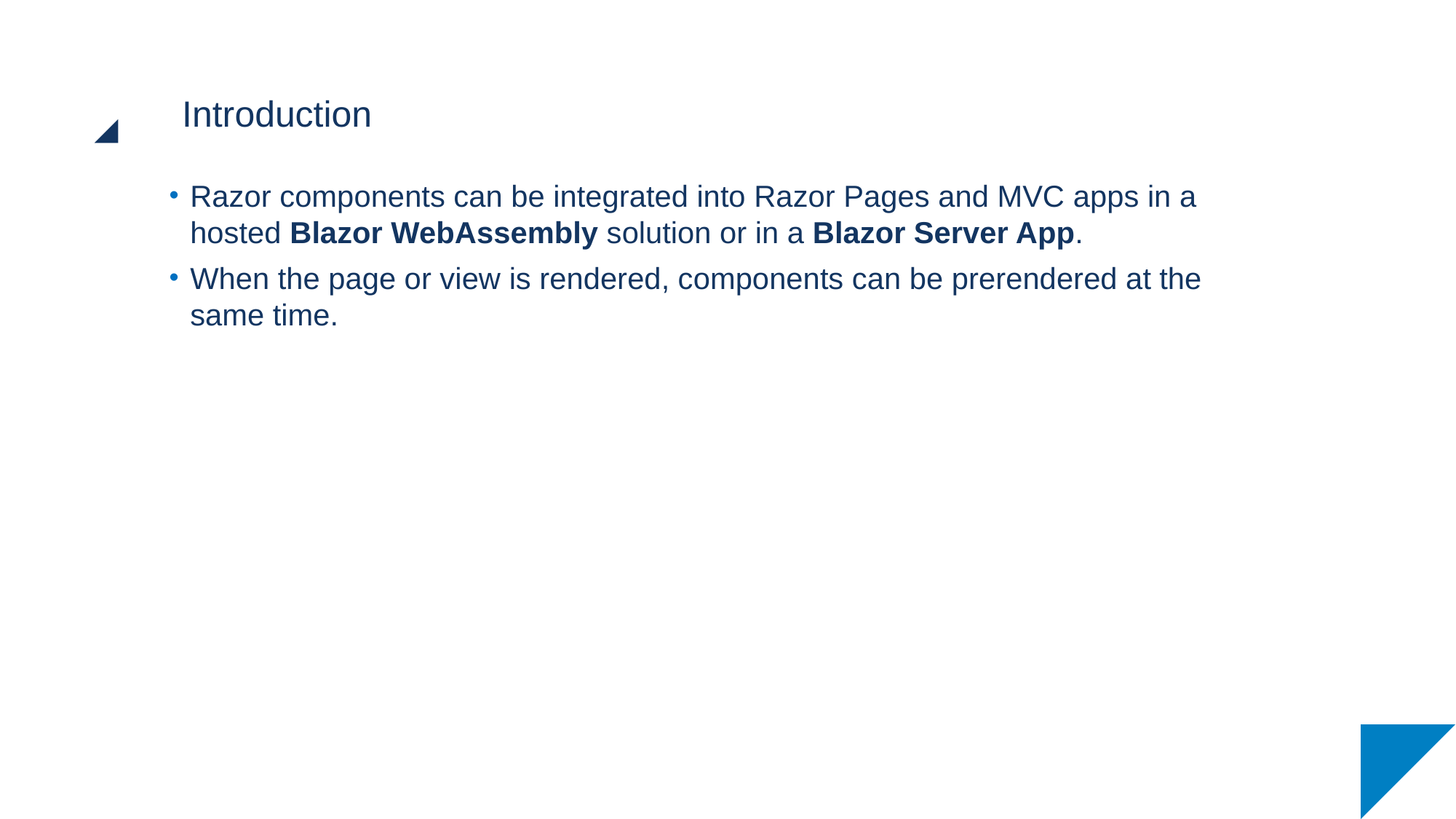

# Introduction
Razor components can be integrated into Razor Pages and MVC apps in a hosted Blazor WebAssembly solution or in a Blazor Server App.
When the page or view is rendered, components can be prerendered at the same time.